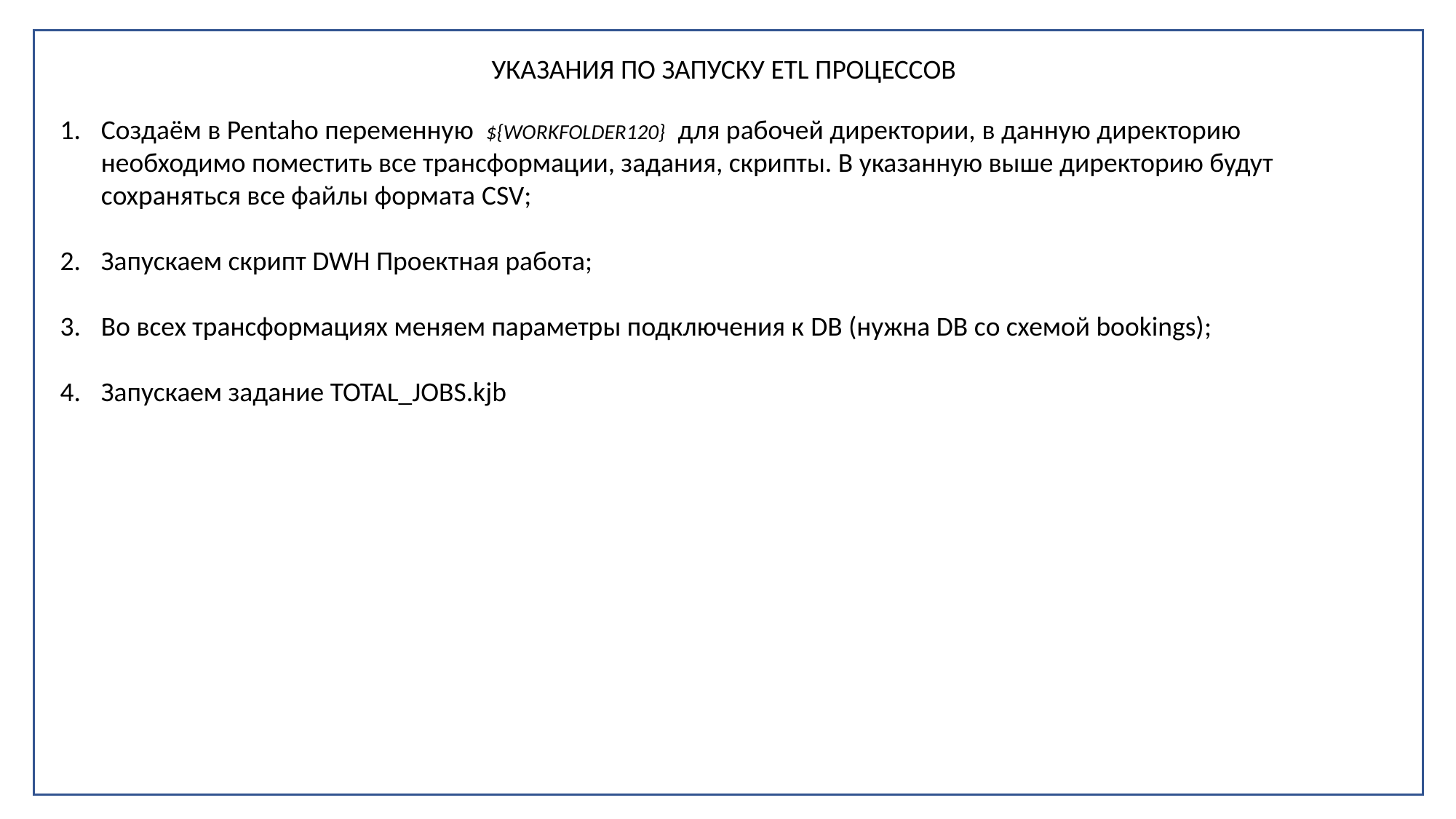

УКАЗАНИЯ ПО ЗАПУСКУ ETL ПРОЦЕССОВ
Создаём в Pentaho переменную  ${WORKFOLDER120}  для рабочей директории, в данную директорию необходимо поместить все трансформации, задания, скрипты. В указанную выше директорию будут сохраняться все файлы формата CSV;

Запускаем скрипт DWH Проектная работа;

Во всех трансформациях меняем параметры подключения к DB (нужна DB со схемой bookings);

Запускаем задание TOTAL_JOBS.kjb